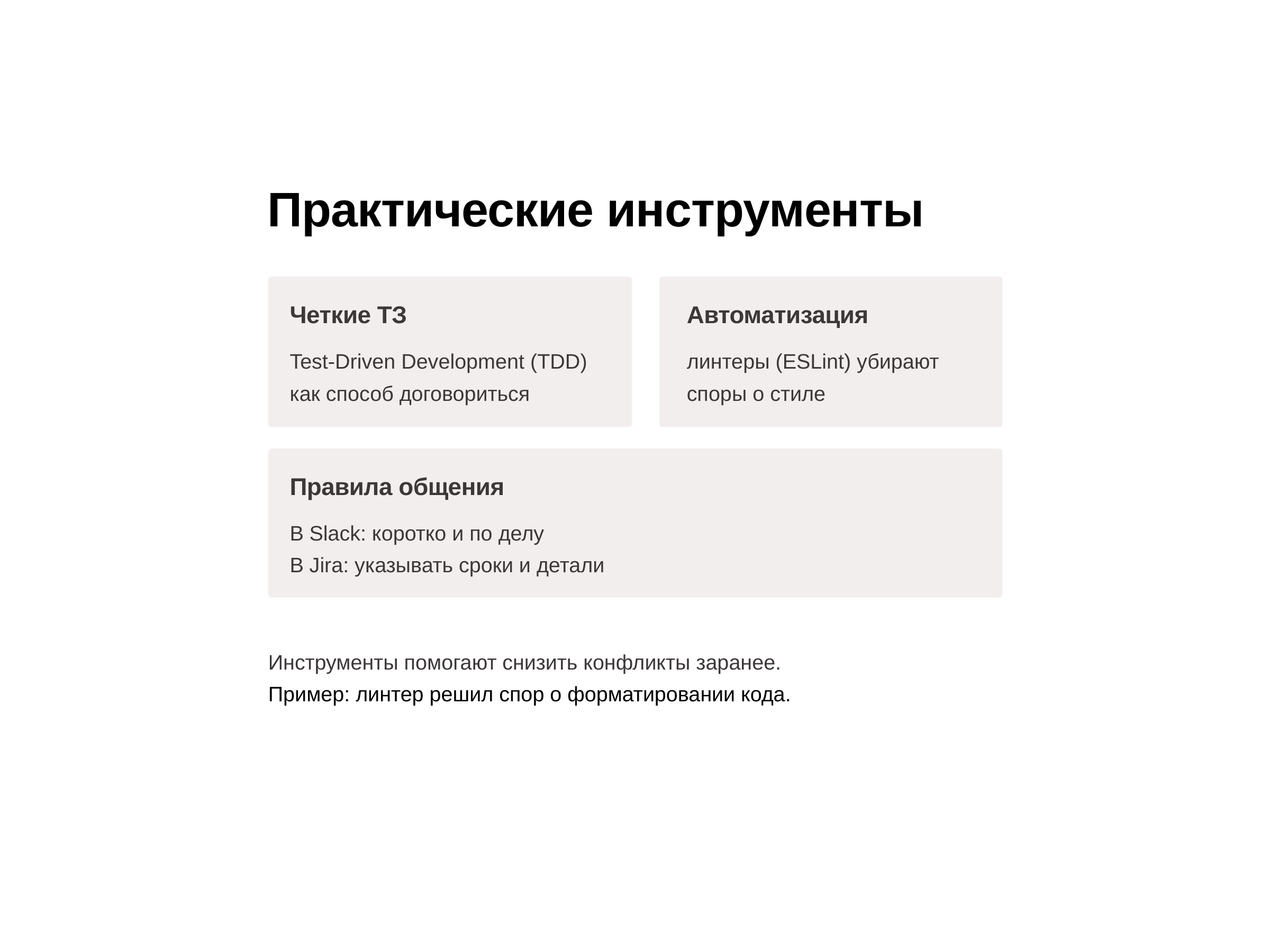

Практические инструменты

Четкие ТЗ
Автоматизация
Test-Driven Development (TDD) как способ договориться
линтеры (ESLint) убирают споры о стиле

Правила общения
В Slack: коротко и по делу
В Jira: указывать сроки и детали
Инструменты помогают снизить конфликты заранее.
Пример: линтер решил спор о форматировании кода.